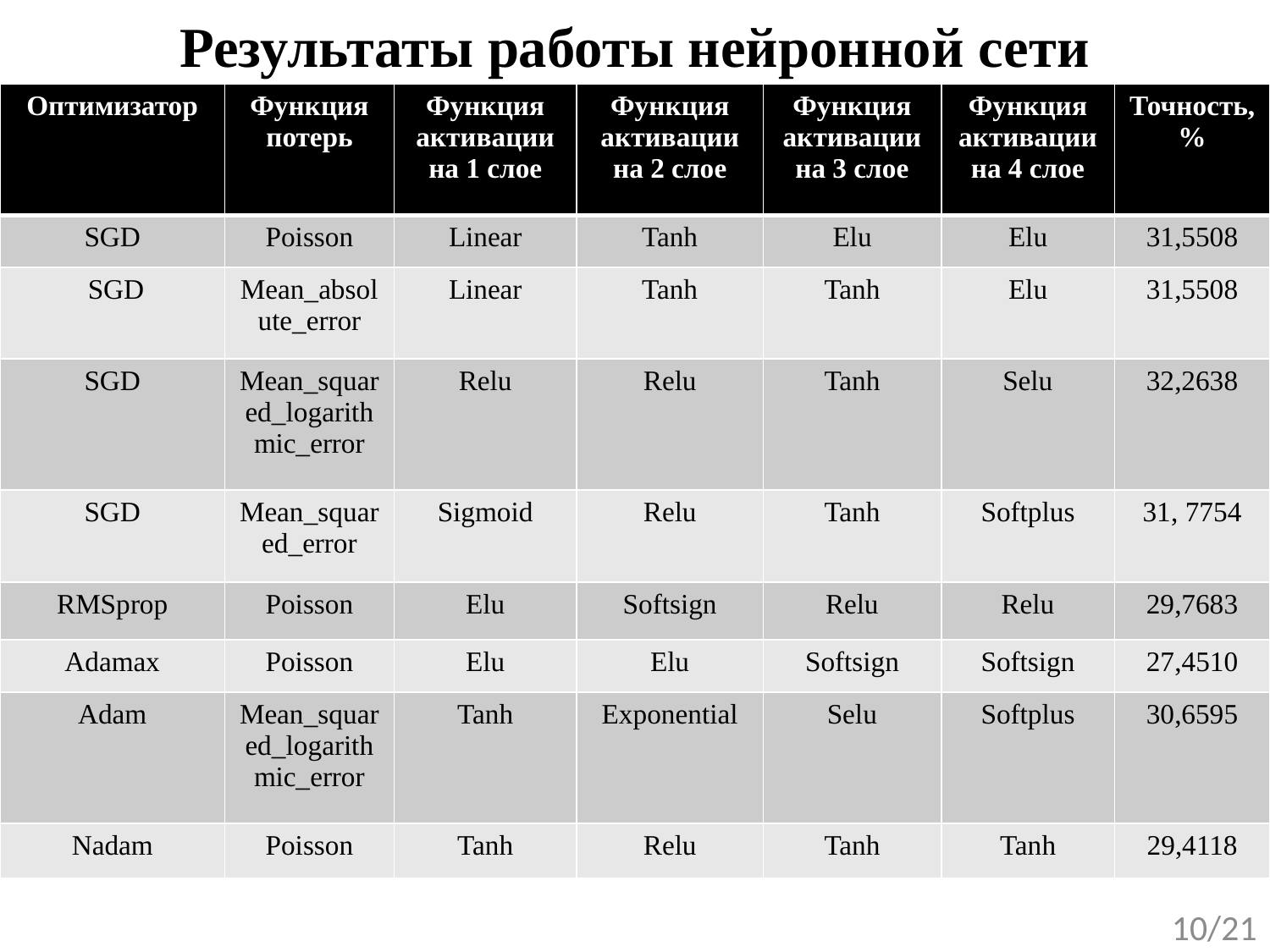

# Результаты работы нейронной сети
| Оптимизатор | Функция потерь | Функция активации на 1 слое | Функция активации на 2 слое | Функция активации на 3 слое | Функция активации на 4 слое | Точность,% |
| --- | --- | --- | --- | --- | --- | --- |
| SGD | Poisson | Linear | Tanh | Elu | Elu | 31,5508 |
| SGD | Mean\_absolute\_error | Linear | Tanh | Tanh | Elu | 31,5508 |
| SGD | Mean\_squared\_logarithmic\_error | Relu | Relu | Tanh | Selu | 32,2638 |
| SGD | Mean\_squared\_error | Sigmoid | Relu | Tanh | Softplus | 31, 7754 |
| RMSprop | Poisson | Elu | Softsign | Relu | Relu | 29,7683 |
| Adamax | Poisson | Elu | Elu | Softsign | Softsign | 27,4510 |
| Adam | Mean\_squared\_logarithmic\_error | Tanh | Exponential | Selu | Softplus | 30,6595 |
| Nadam | Poisson | Tanh | Relu | Tanh | Tanh | 29,4118 |
10/21